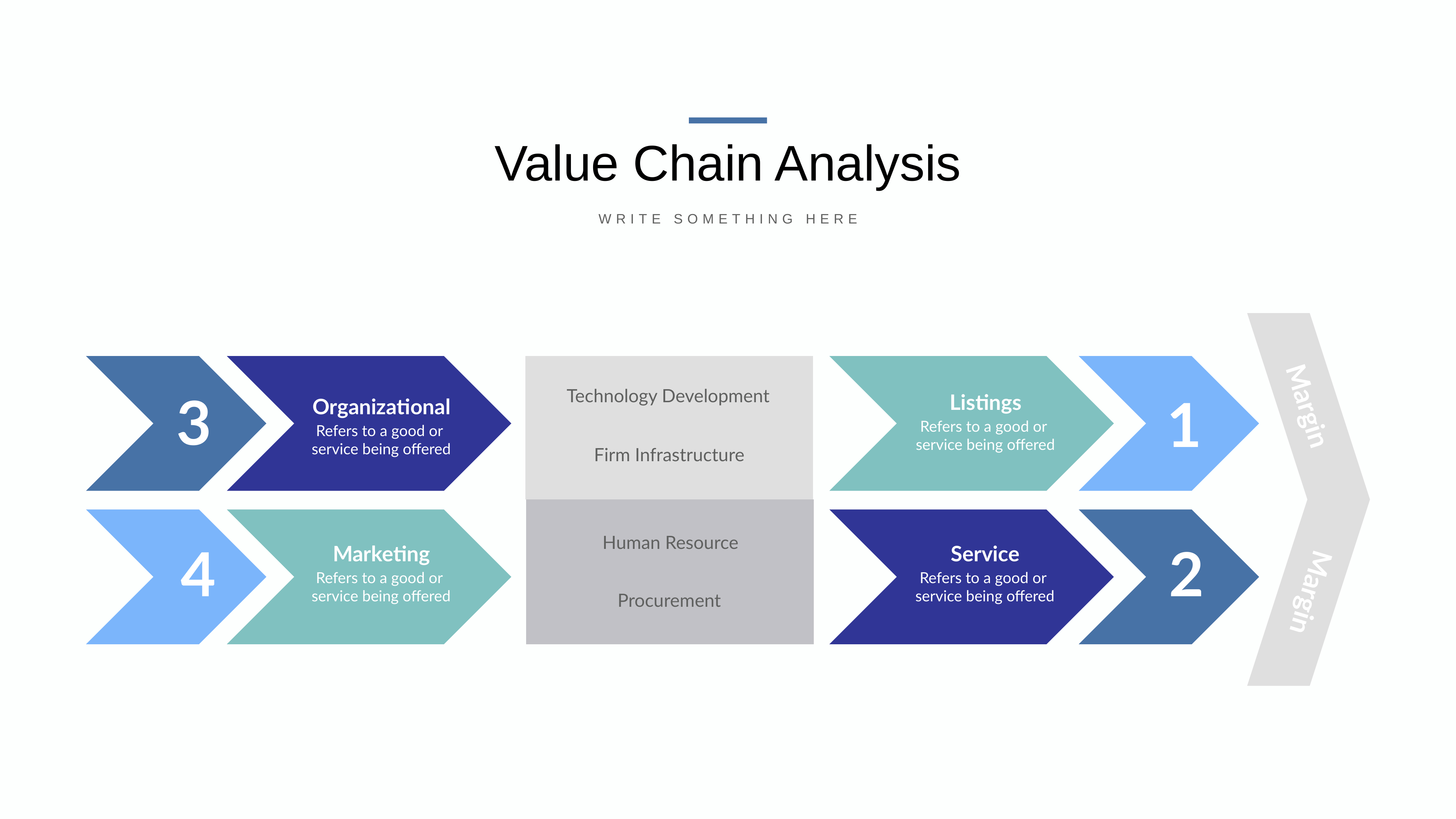

Value Chain Analysis
WRITE SOMETHING HERE

3
Technology Development
1
Listings
Refers to a good or
service being offered
Margin
Organizational
Refers to a good or
service being offered
Firm Infrastructure

Human Resource
4
2
Marketing
Refers to a good or
service being offered
Service
Refers to a good or
service being offered
Margin
Procurement